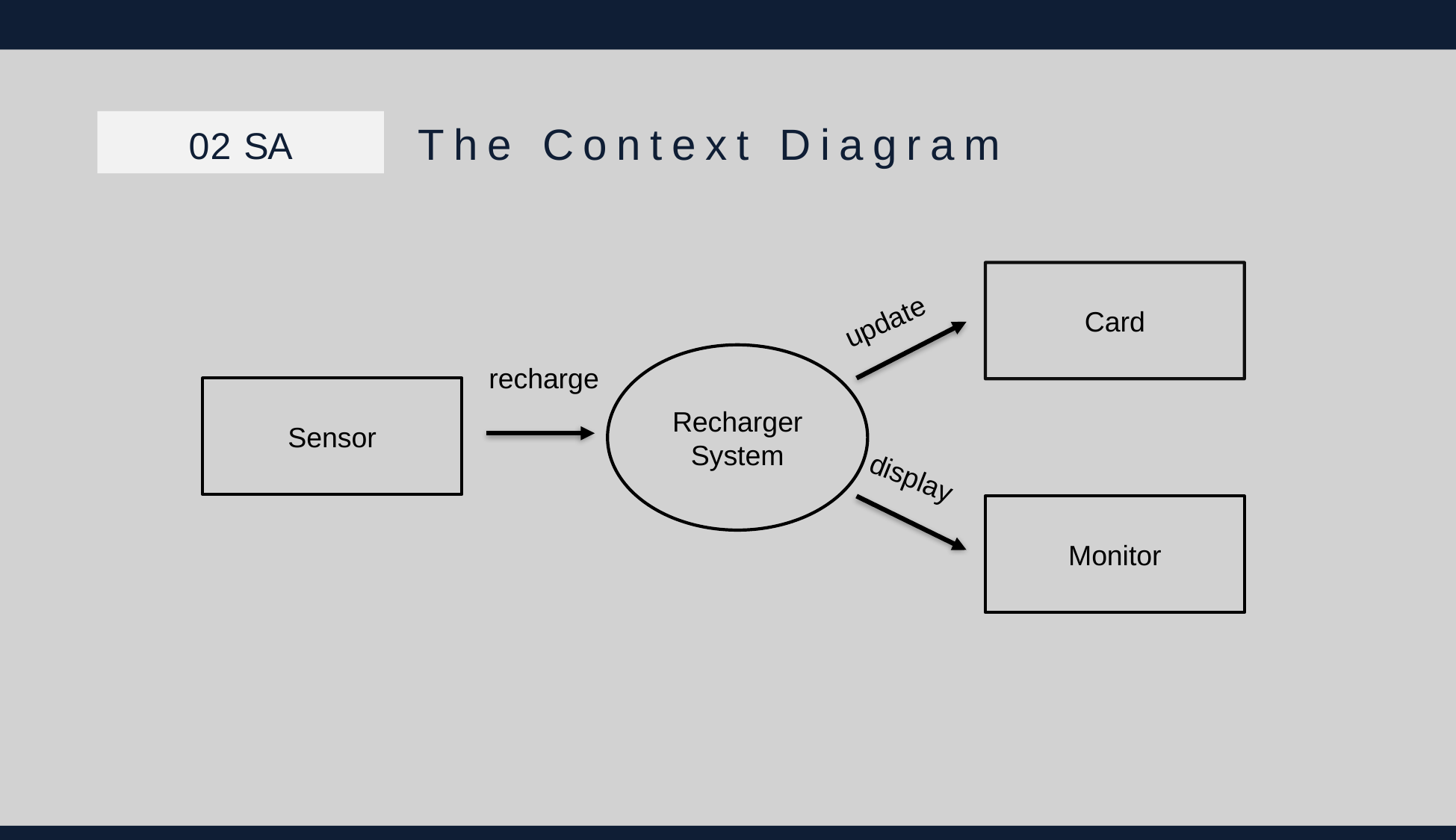

The Context Diagram

0 2   S A
Card
update
Recharger
System
recharge
Sensor
display
Monitor